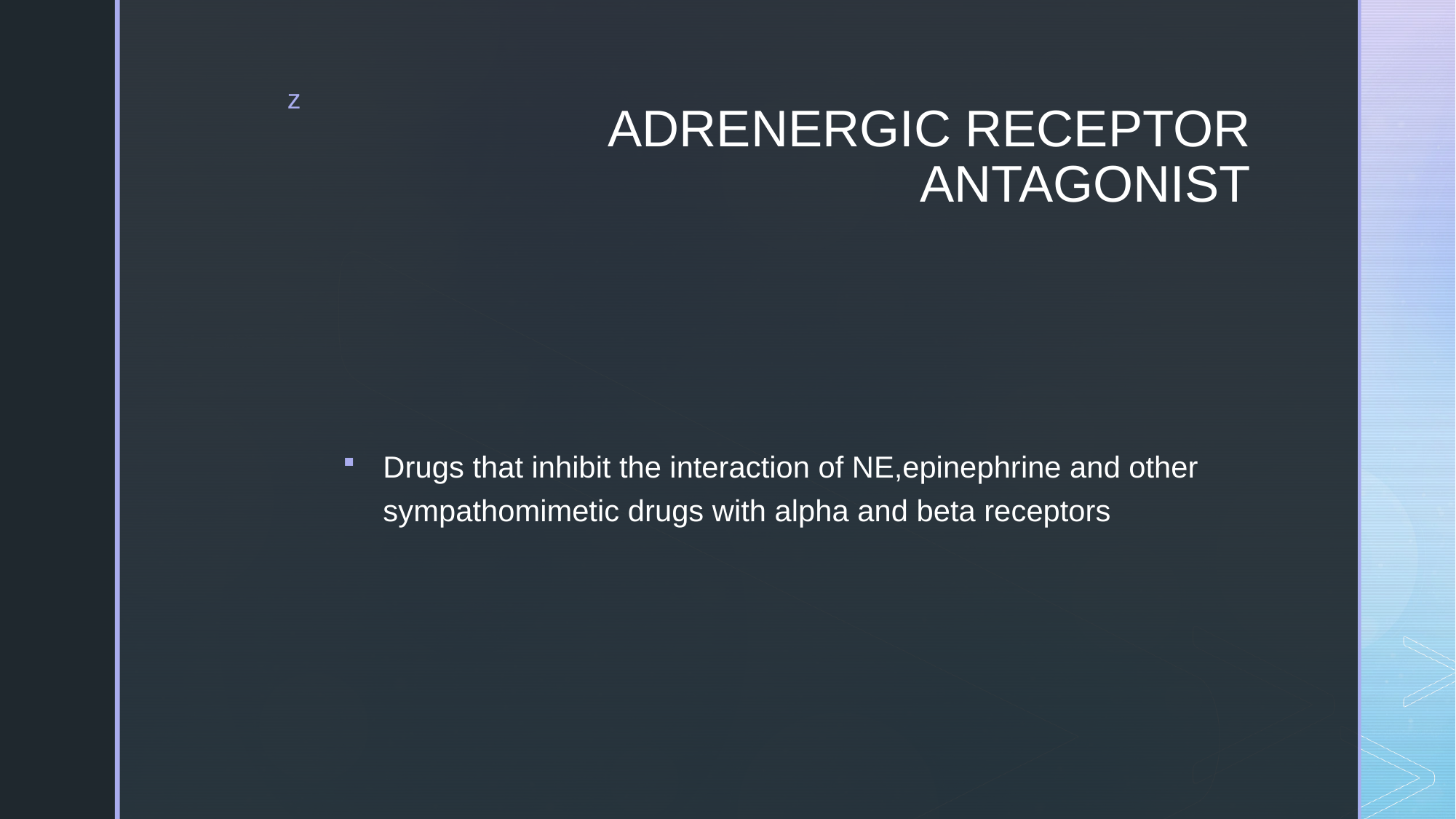

# ADRENERGIC RECEPTOR ANTAGONIST
Drugs that inhibit the interaction of NE,epinephrine and other sympathomimetic drugs with alpha and beta receptors